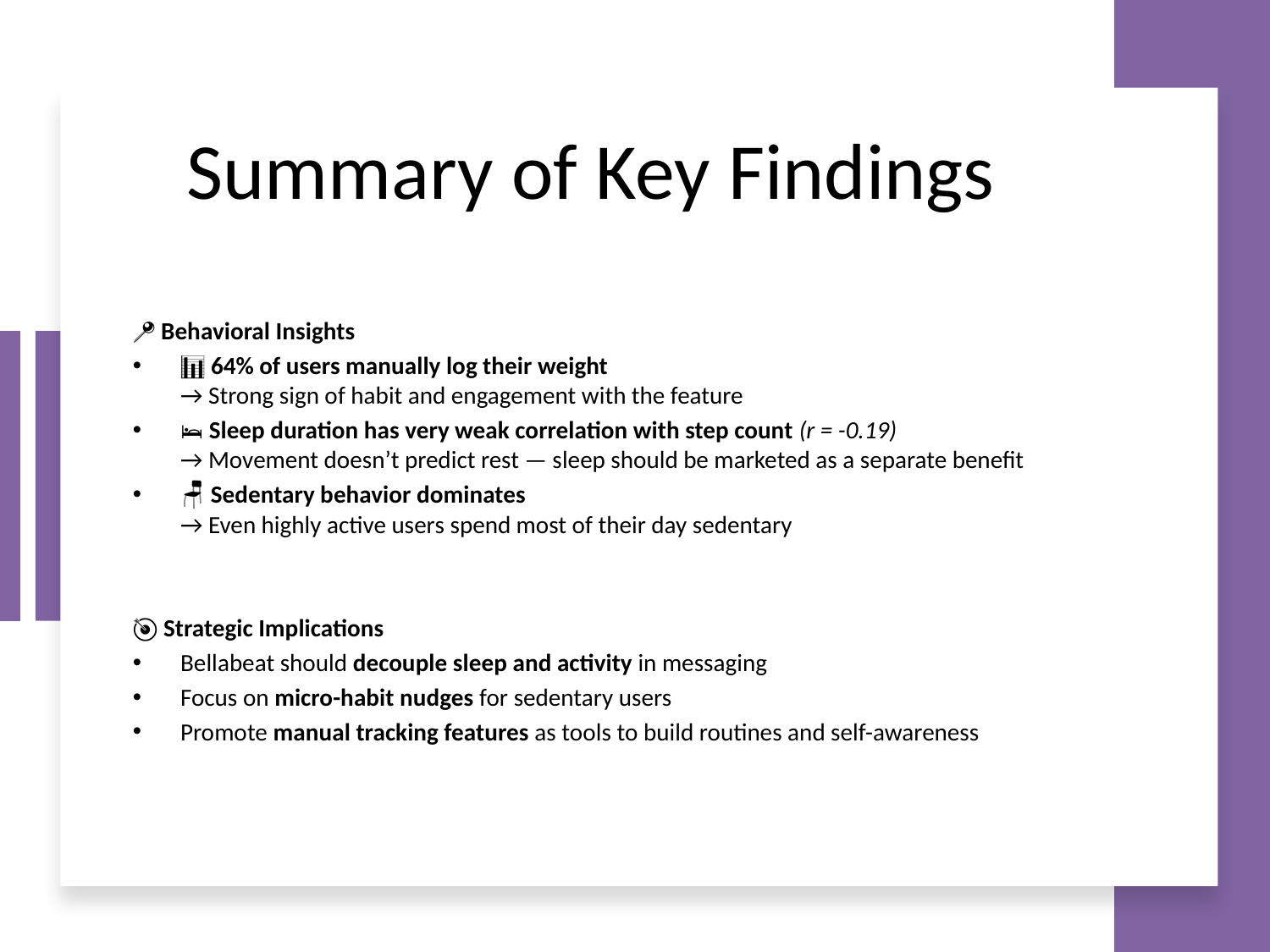

# Summary of Key Findings

📍 Behavioral Insights
📊 64% of users manually log their weight
→ Strong sign of habit and engagement with the feature
🛌 Sleep duration has very weak correlation with step count (r = -0.19)
→ Movement doesn’t predict rest — sleep should be marketed as a separate benefit
🪑 Sedentary behavior dominates
→ Even highly active users spend most of their day sedentary

🎯 Strategic Implications
Bellabeat should decouple sleep and activity in messaging
Focus on micro-habit nudges for sedentary users
Promote manual tracking features as tools to build routines and self-awareness